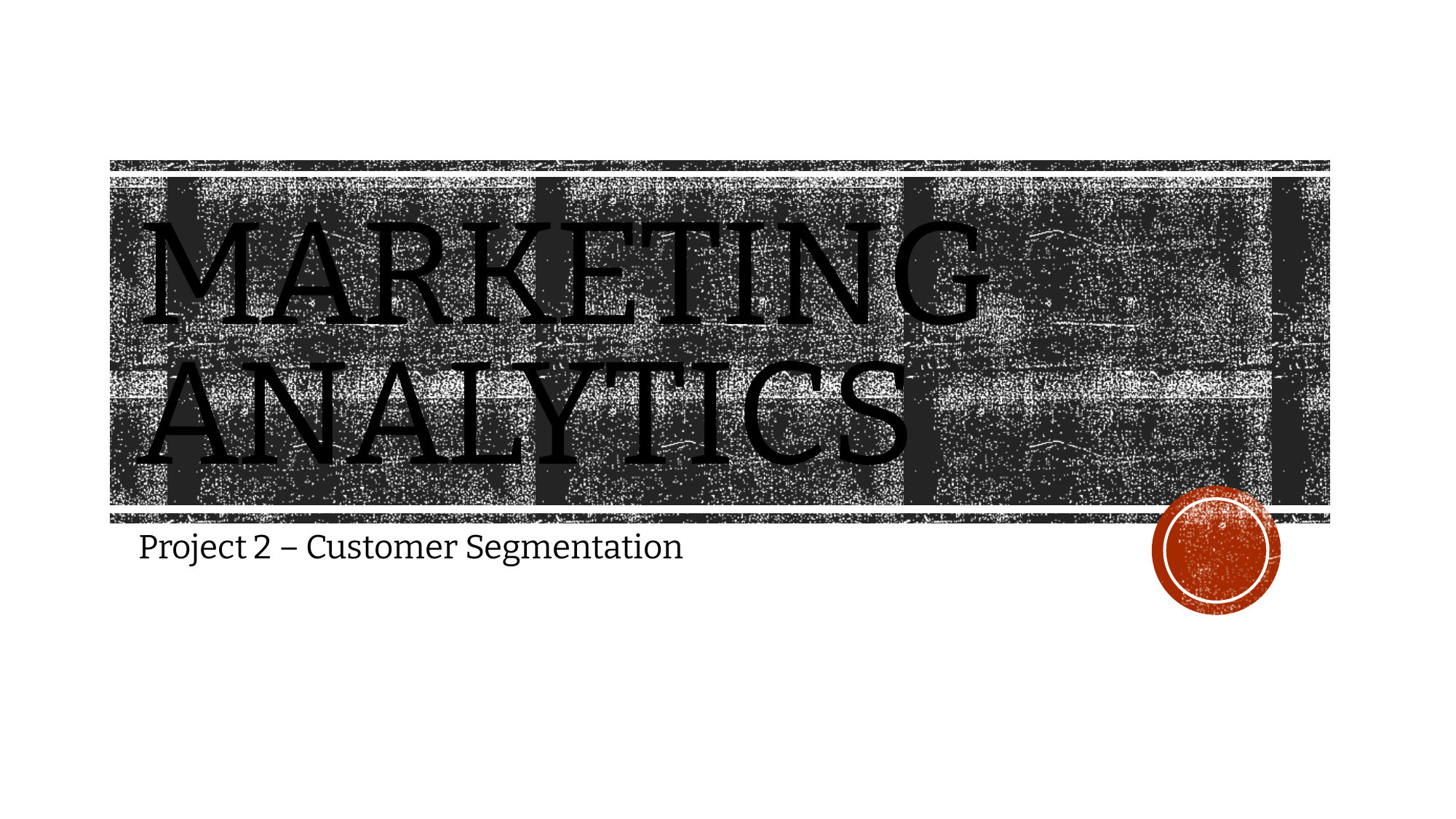

# Marketing Analytics
Project 2 – Customer Segmentation